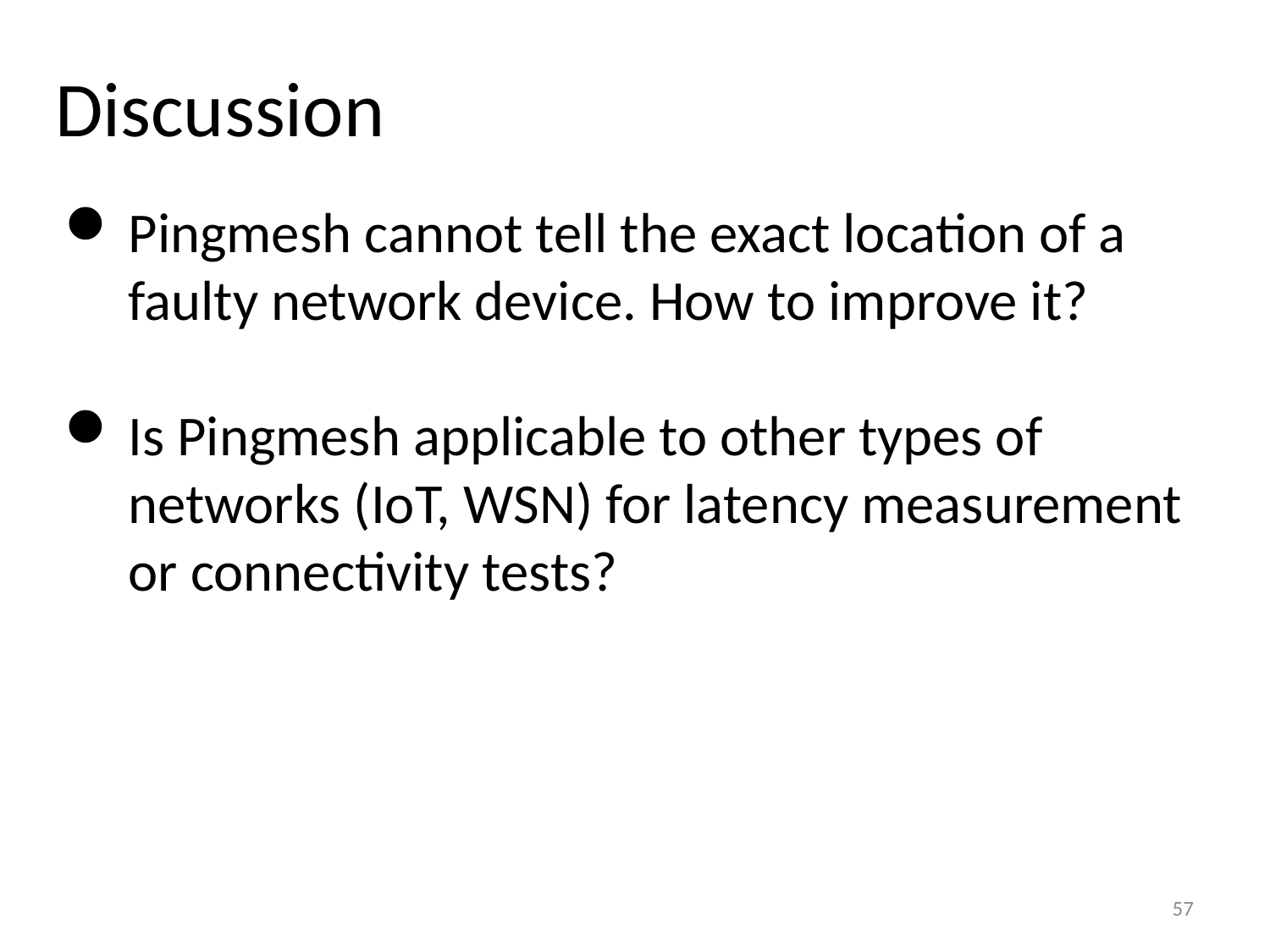

# Discussion
Pingmesh cannot tell the exact location of a faulty network device. How to improve it?

Is Pingmesh applicable to other types of networks (IoT, WSN) for latency measurement or connectivity tests?

57